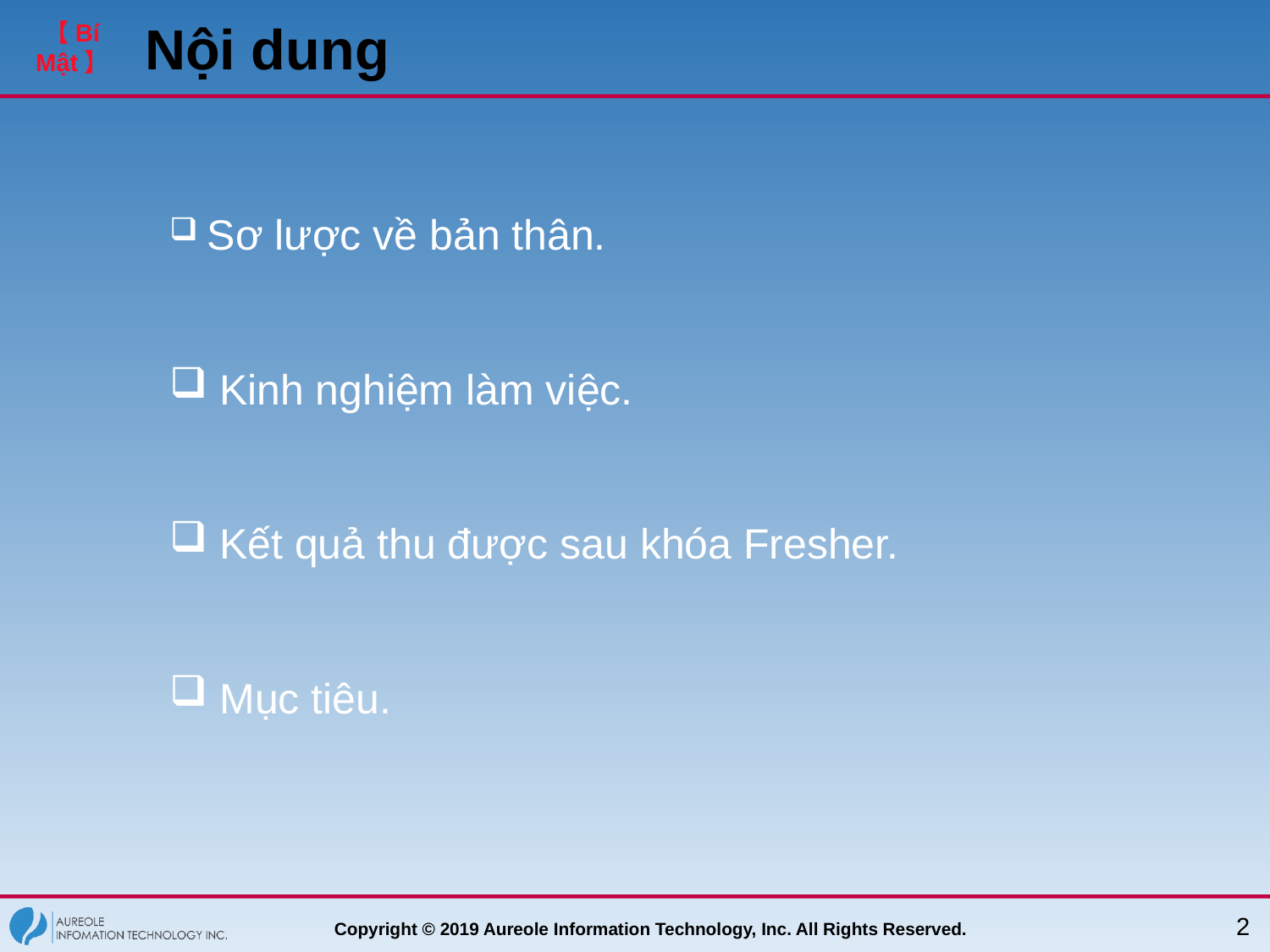

# Nội dung
 Sơ lược về bản thân.

 Kinh nghiệm làm việc.

 Kết quả thu được sau khóa Fresher.

 Mục tiêu.
2